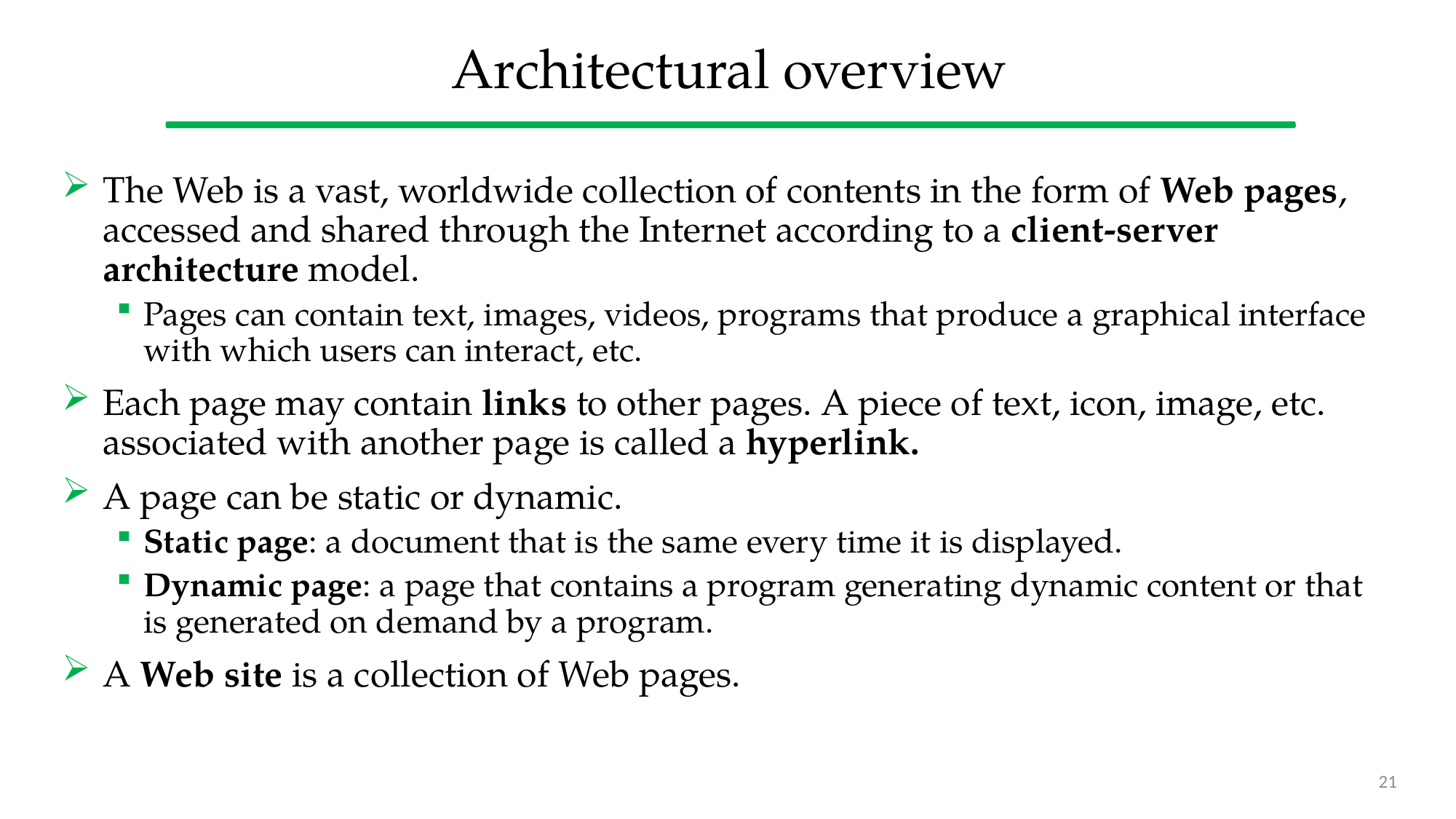

# Architectural overview
The Web is a vast, worldwide collection of contents in the form of Web pages, accessed and shared through the Internet according to a client-server architecture model.
Pages can contain text, images, videos, programs that produce a graphical interface with which users can interact, etc.
Each page may contain links to other pages. A piece of text, icon, image, etc. associated with another page is called a hyperlink.
A page can be static or dynamic.
Static page: a document that is the same every time it is displayed.
Dynamic page: a page that contains a program generating dynamic content or that is generated on demand by a program.
A Web site is a collection of Web pages.
21